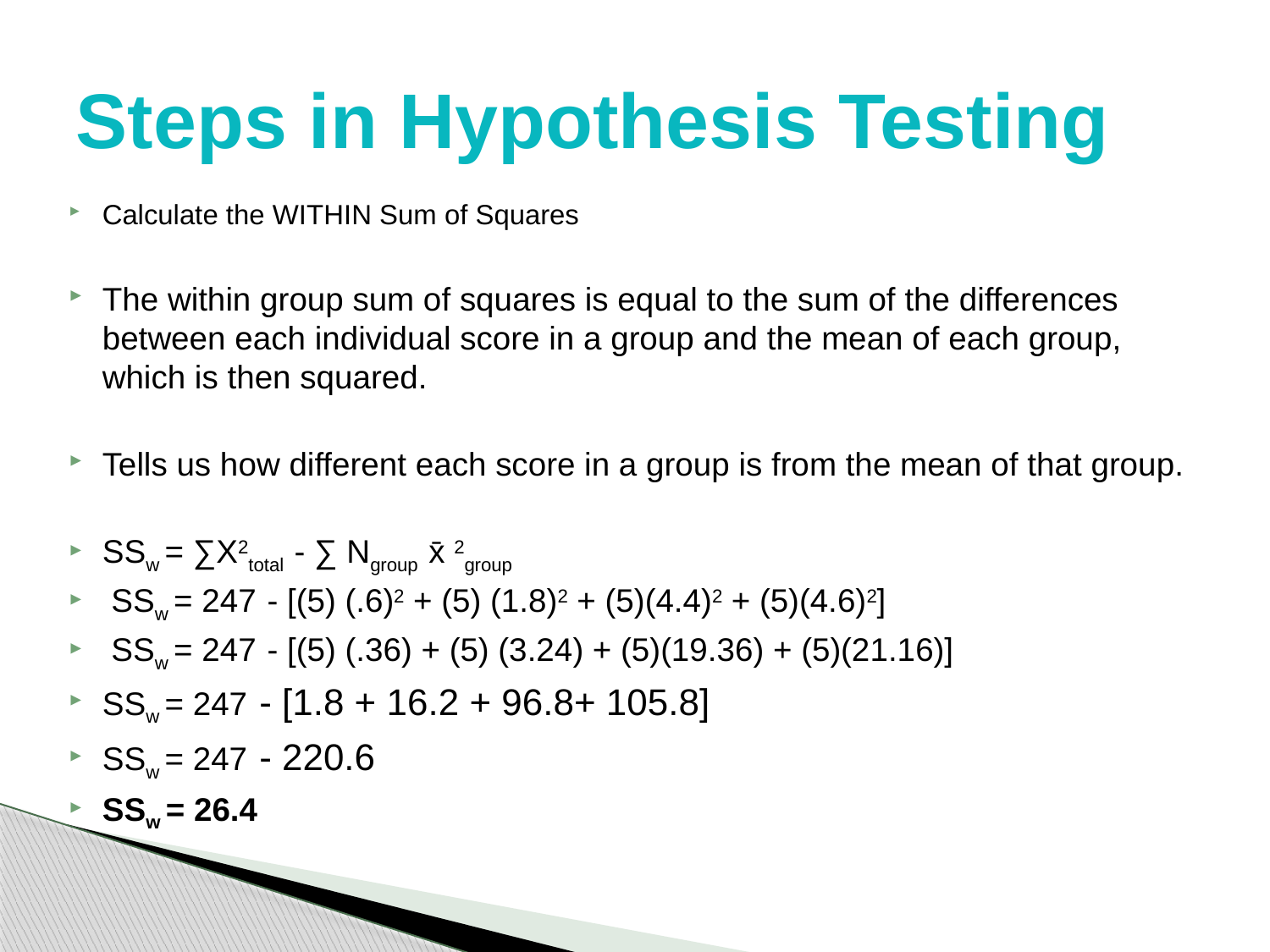

# Steps in Hypothesis Testing
Calculate the WITHIN Sum of Squares

The within group sum of squares is equal to the sum of the differences between each individual score in a group and the mean of each group, which is then squared.

Tells us how different each score in a group is from the mean of that group.

SSw = ∑X2total  - ∑ Ngroup  x̄ 2group
 SSw = 247  - [(5) (.6)2 + (5) (1.8)2 + (5)(4.4)2 + (5)(4.6)2]
 SSw = 247  - [(5) (.36) + (5) (3.24) + (5)(19.36) + (5)(21.16)]
SSw = 247  - [1.8 + 16.2 + 96.8+ 105.8]
SSw = 247  - 220.6
SSw = 26.4